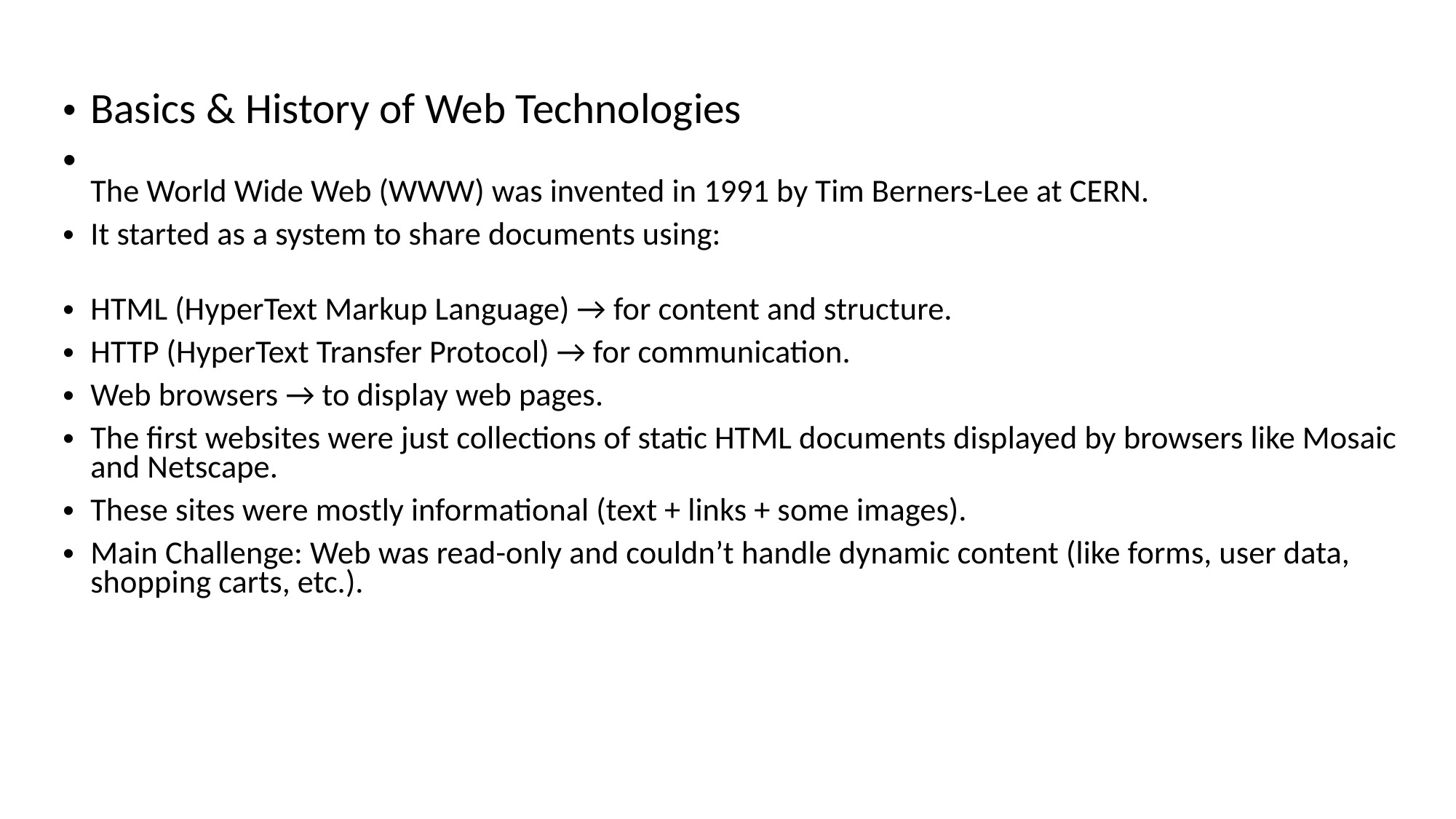

# Basics & History of Web Technologies
The World Wide Web (WWW) was invented in 1991 by Tim Berners-Lee at CERN.
It started as a system to share documents using:
HTML (HyperText Markup Language) → for content and structure.
HTTP (HyperText Transfer Protocol) → for communication.
Web browsers → to display web pages.
The first websites were just collections of static HTML documents displayed by browsers like Mosaic and Netscape.
These sites were mostly informational (text + links + some images).
Main Challenge: Web was read-only and couldn’t handle dynamic content (like forms, user data, shopping carts, etc.).